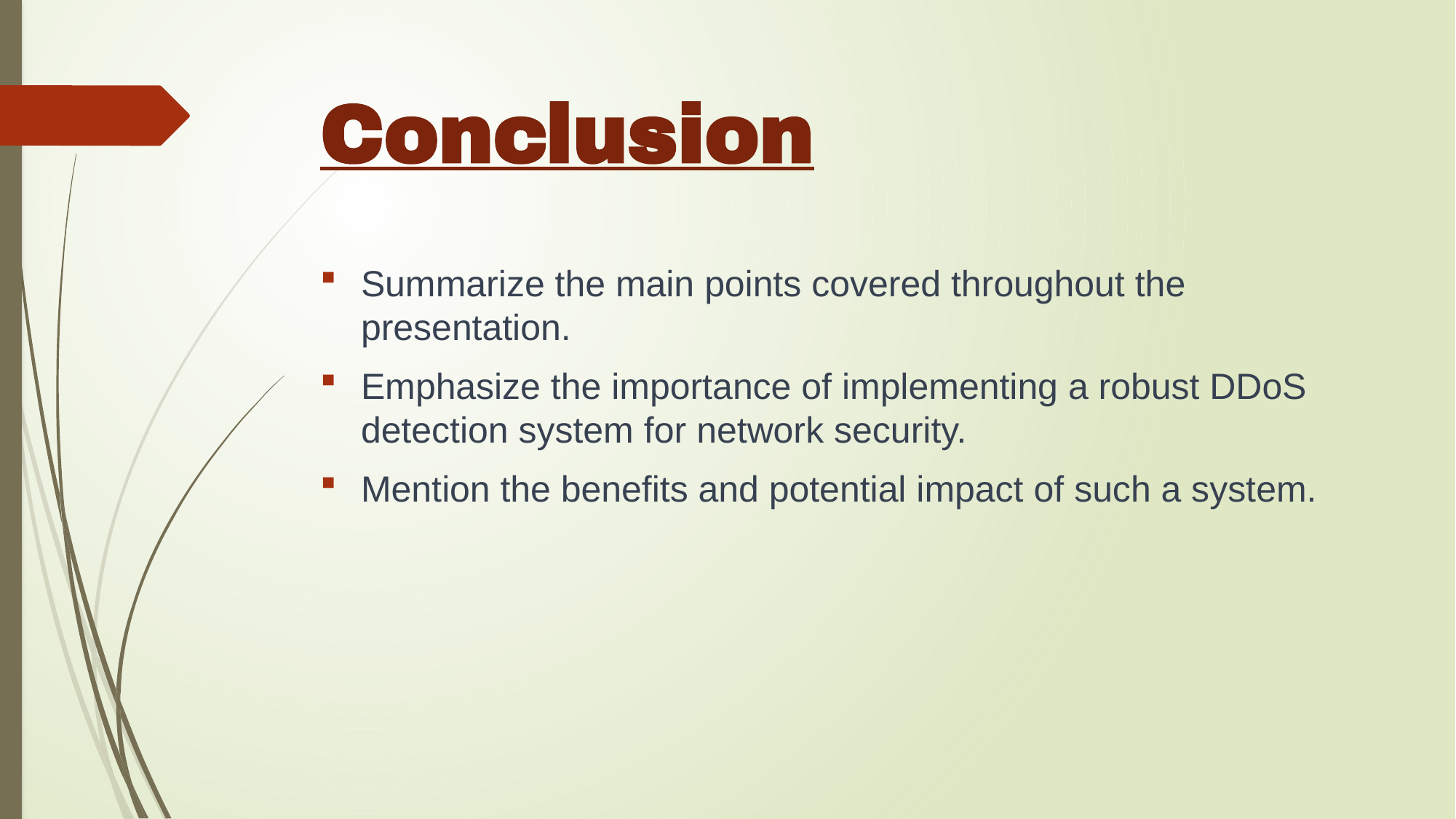

# Conclusion
Summarize the main points covered throughout the presentation.
Emphasize the importance of implementing a robust DDoS detection system for network security.
Mention the benefits and potential impact of such a system.